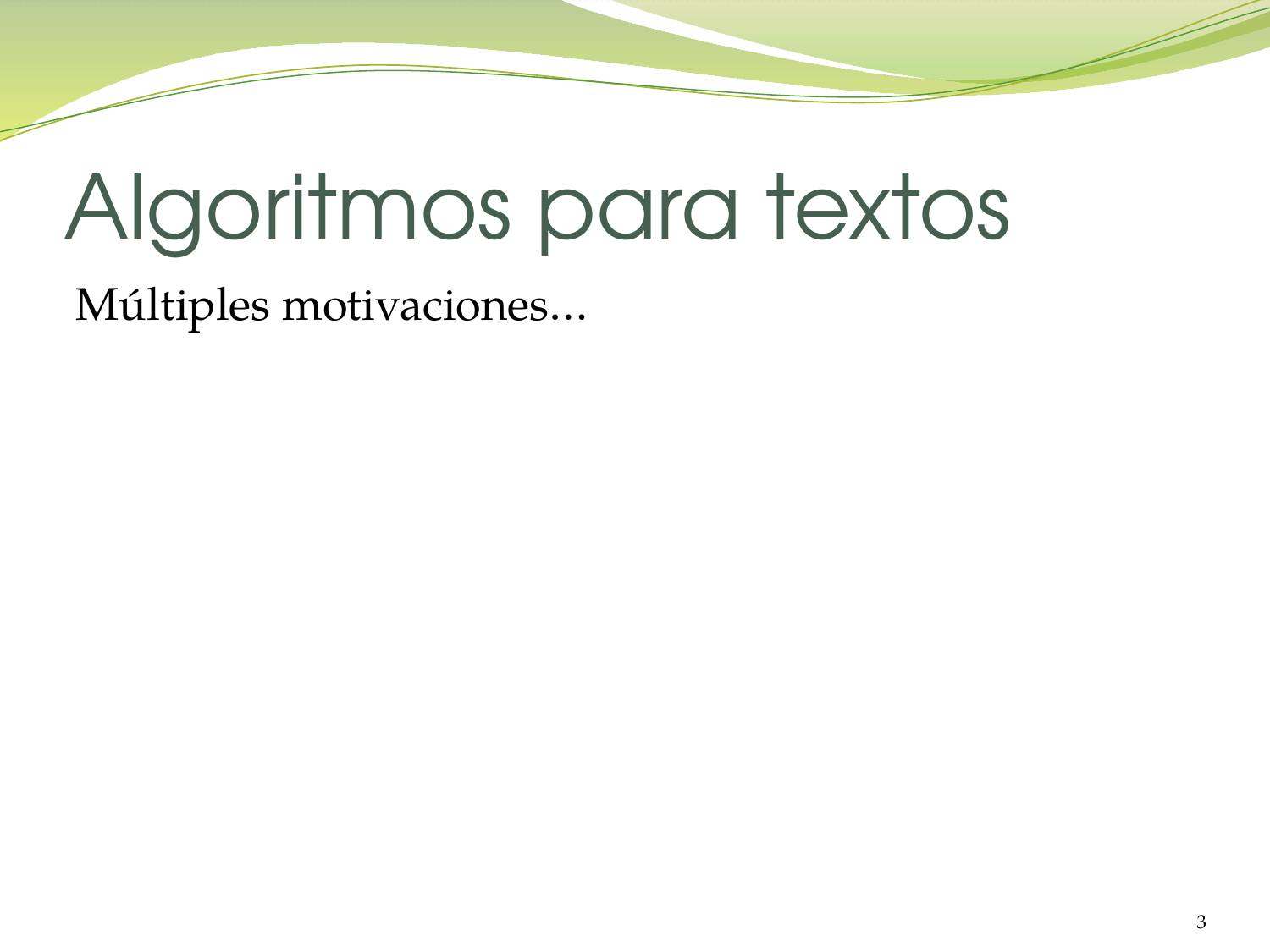

# Algoritmos para textos
Múltiples motivaciones…
3